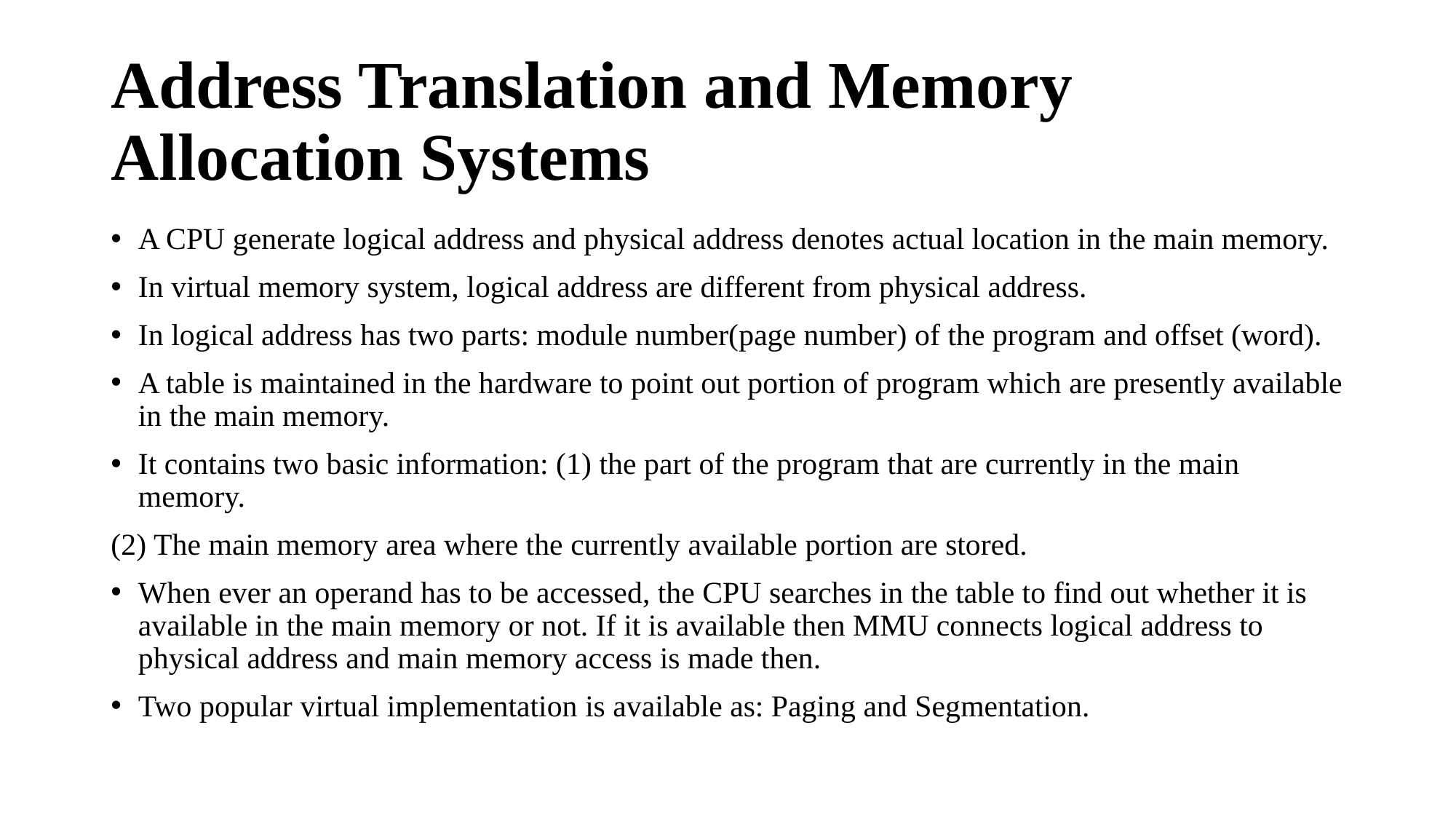

# Address Translation and Memory Allocation Systems
A CPU generate logical address and physical address denotes actual location in the main memory.
In virtual memory system, logical address are different from physical address.
In logical address has two parts: module number(page number) of the program and offset (word).
A table is maintained in the hardware to point out portion of program which are presently available in the main memory.
It contains two basic information: (1) the part of the program that are currently in the main memory.
(2) The main memory area where the currently available portion are stored.
When ever an operand has to be accessed, the CPU searches in the table to find out whether it is available in the main memory or not. If it is available then MMU connects logical address to physical address and main memory access is made then.
Two popular virtual implementation is available as: Paging and Segmentation.